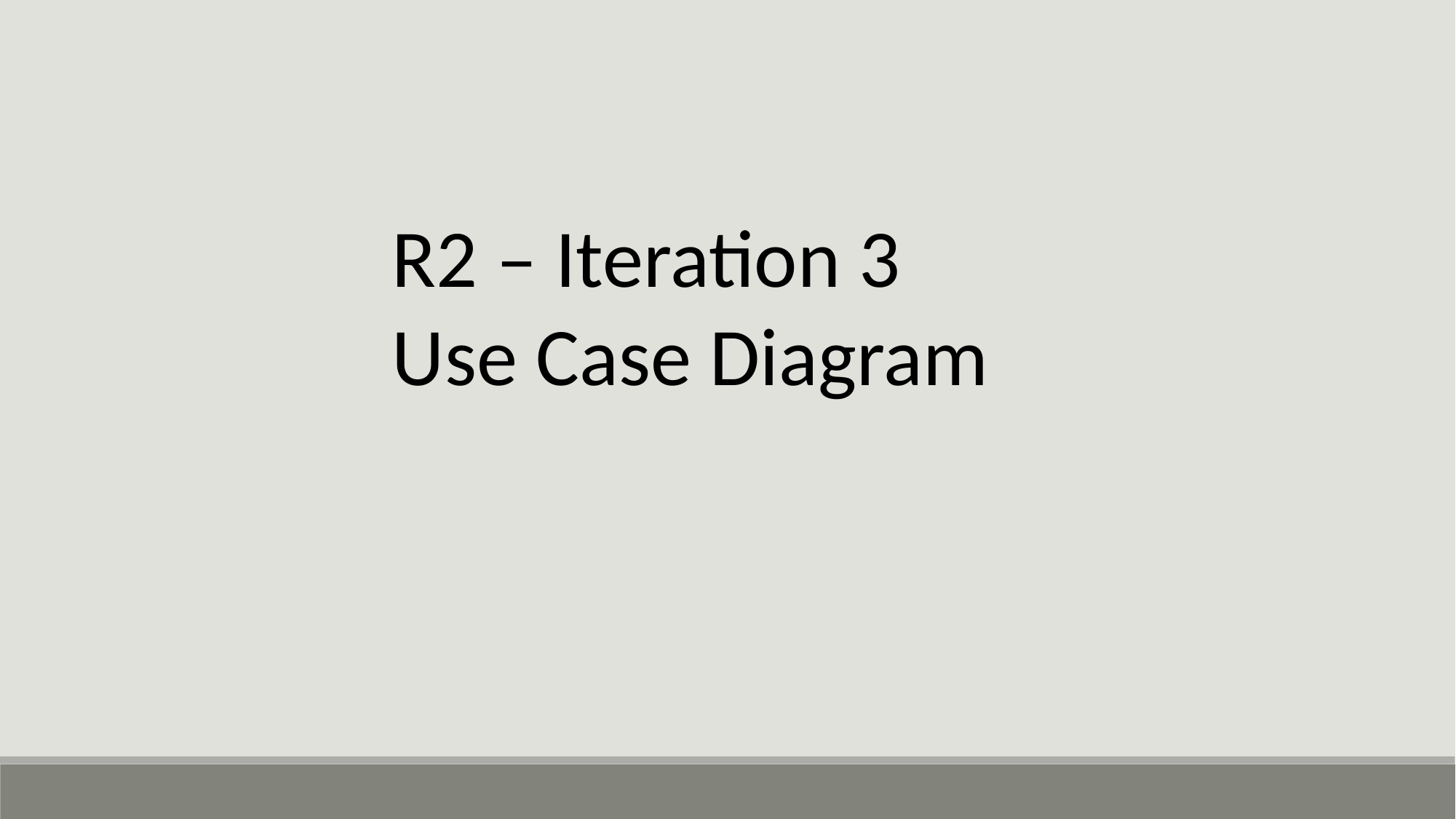

R2 – Iteration 3
Use Case Diagram